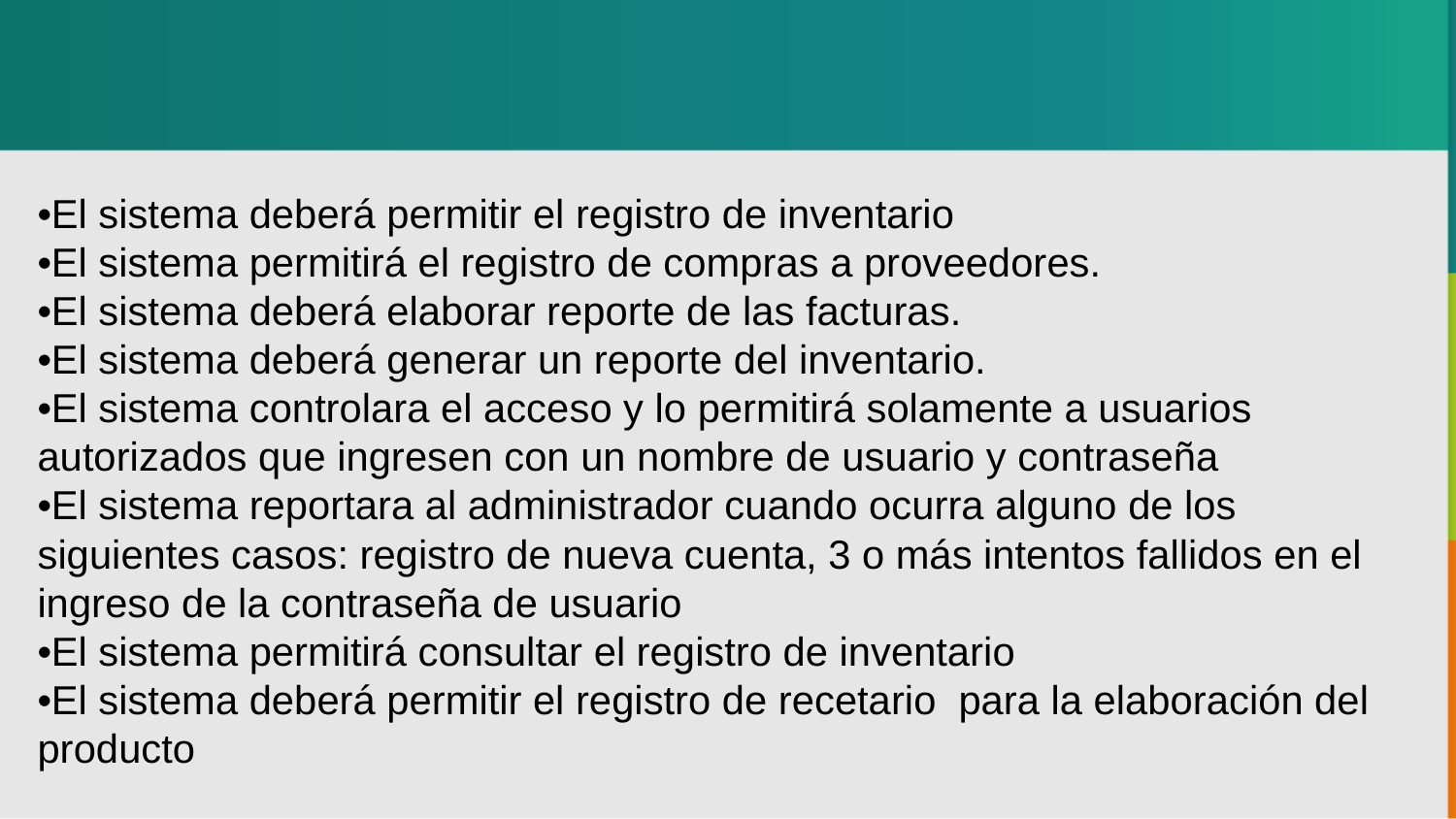

•El sistema deberá permitir el registro de inventario
•El sistema permitirá el registro de compras a proveedores.
•El sistema deberá elaborar reporte de las facturas.
•El sistema deberá generar un reporte del inventario.
•El sistema controlara el acceso y lo permitirá solamente a usuarios autorizados que ingresen con un nombre de usuario y contraseña
•El sistema reportara al administrador cuando ocurra alguno de los siguientes casos: registro de nueva cuenta, 3 o más intentos fallidos en el ingreso de la contraseña de usuario
•El sistema permitirá consultar el registro de inventario
•El sistema deberá permitir el registro de recetario  para la elaboración del producto